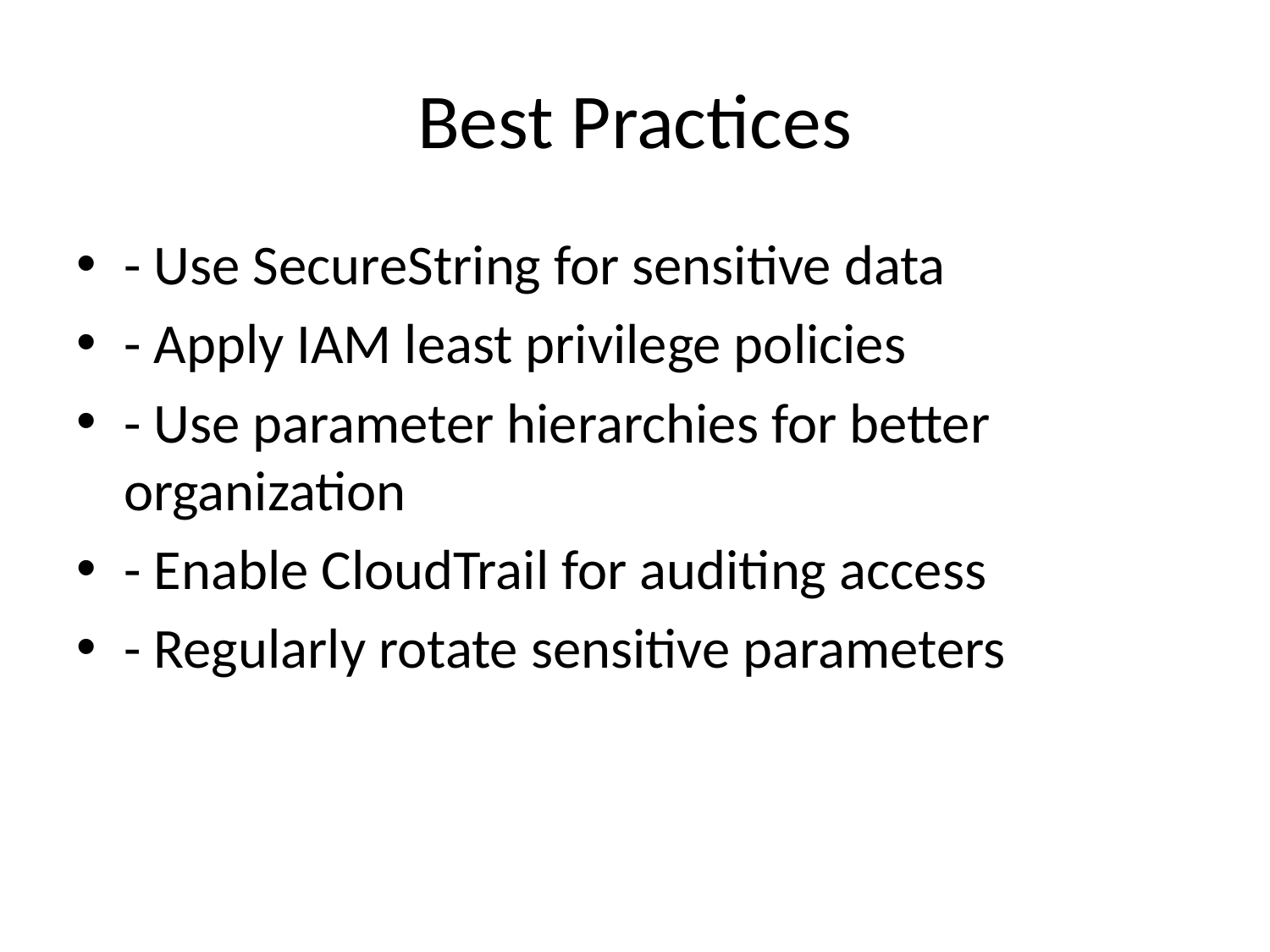

# Best Practices
- Use SecureString for sensitive data
- Apply IAM least privilege policies
- Use parameter hierarchies for better organization
- Enable CloudTrail for auditing access
- Regularly rotate sensitive parameters